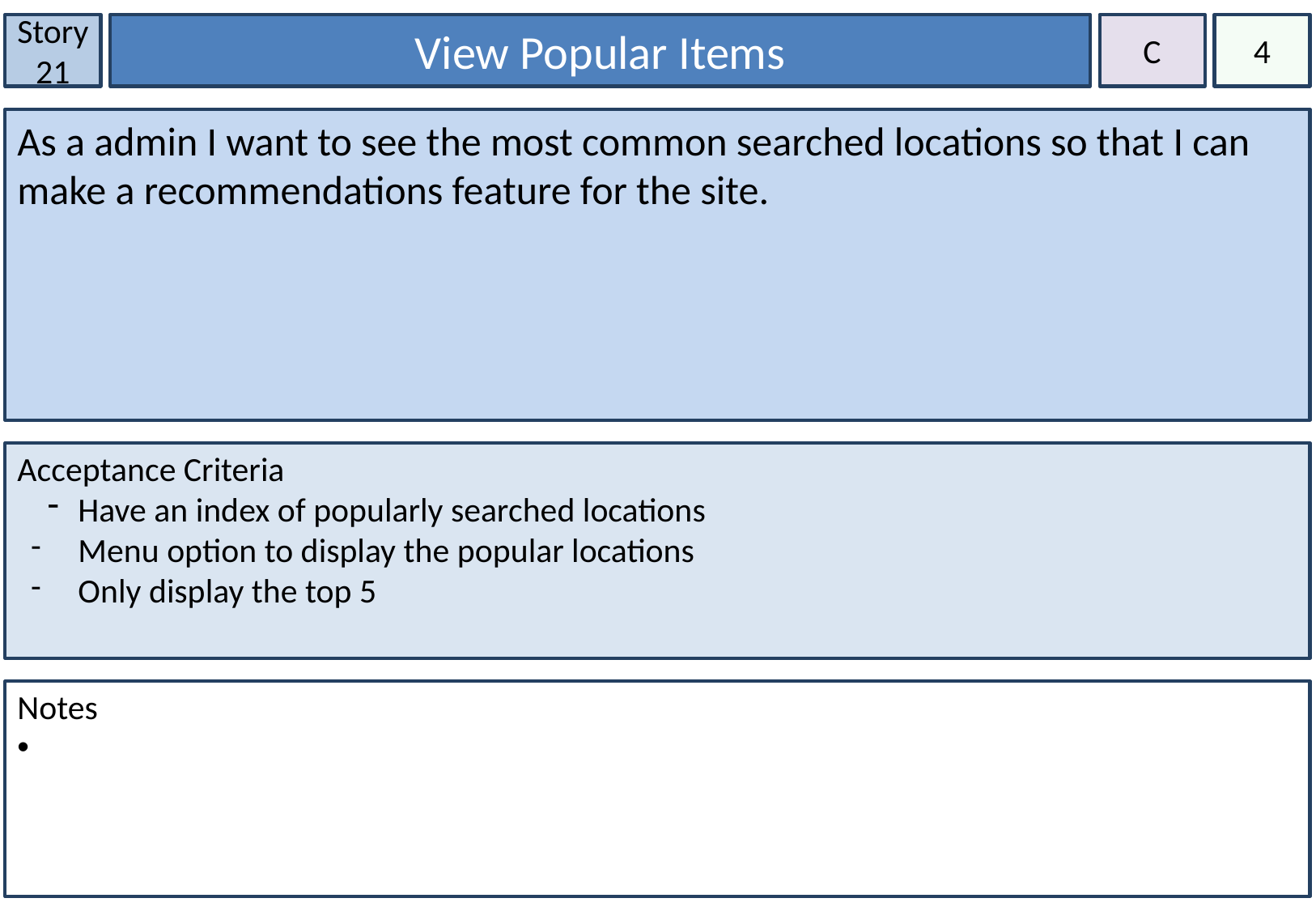

Story 21
View Popular Items
C
4
As a admin I want to see the most common searched locations so that I can make a recommendations feature for the site.
Acceptance Criteria
Have an index of popularly searched locations
Menu option to display the popular locations
Only display the top 5
Notes